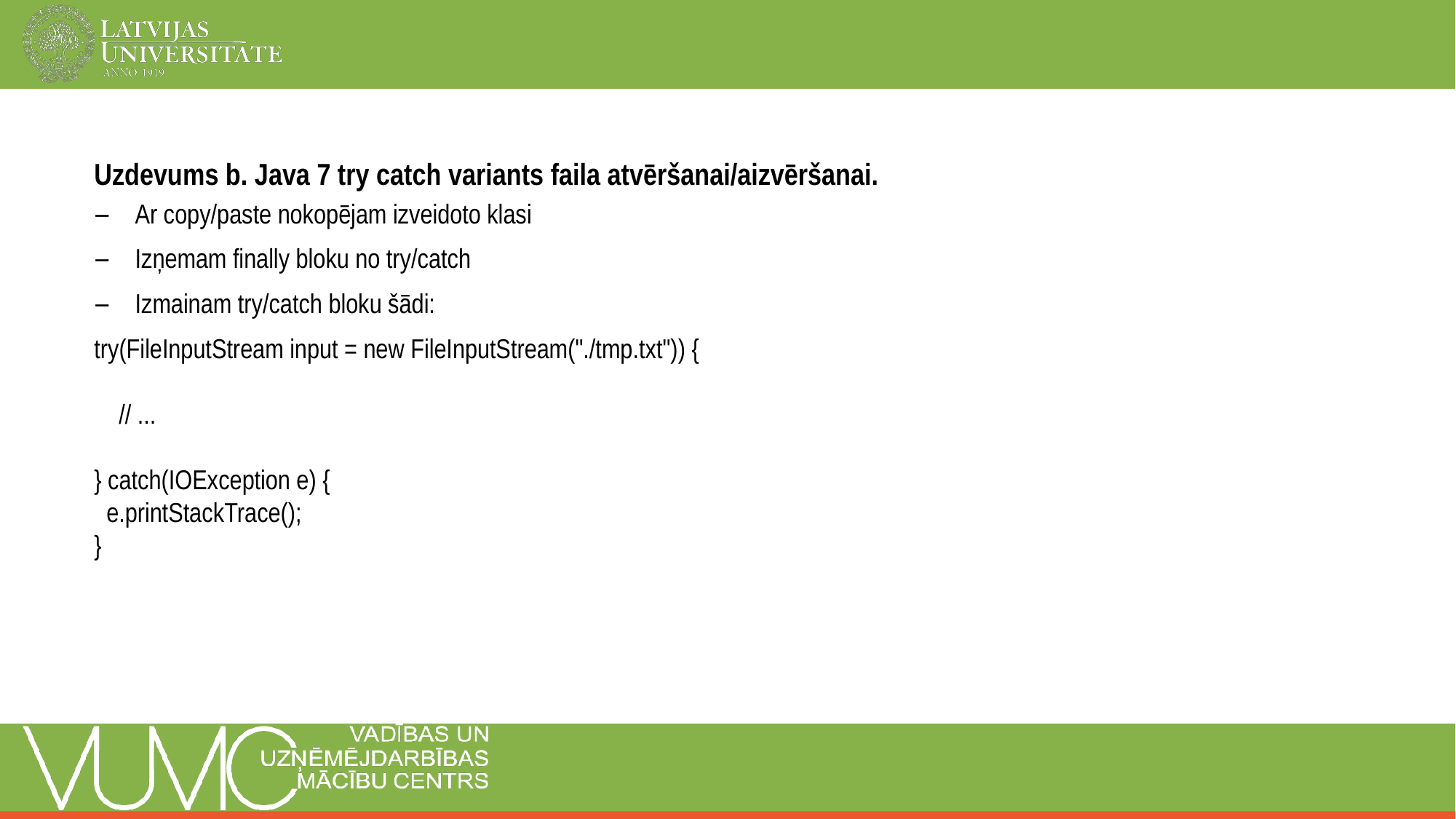

Uzdevums b. Java 7 try catch variants faila atvēršanai/aizvēršanai.
Ar copy/paste nokopējam izveidoto klasi
Izņemam finally bloku no try/catch
Izmainam try/catch bloku šādi:
try(FileInputStream input = new FileInputStream("./tmp.txt")) {
    // ...
} catch(IOException e) {
  e.printStackTrace();
}